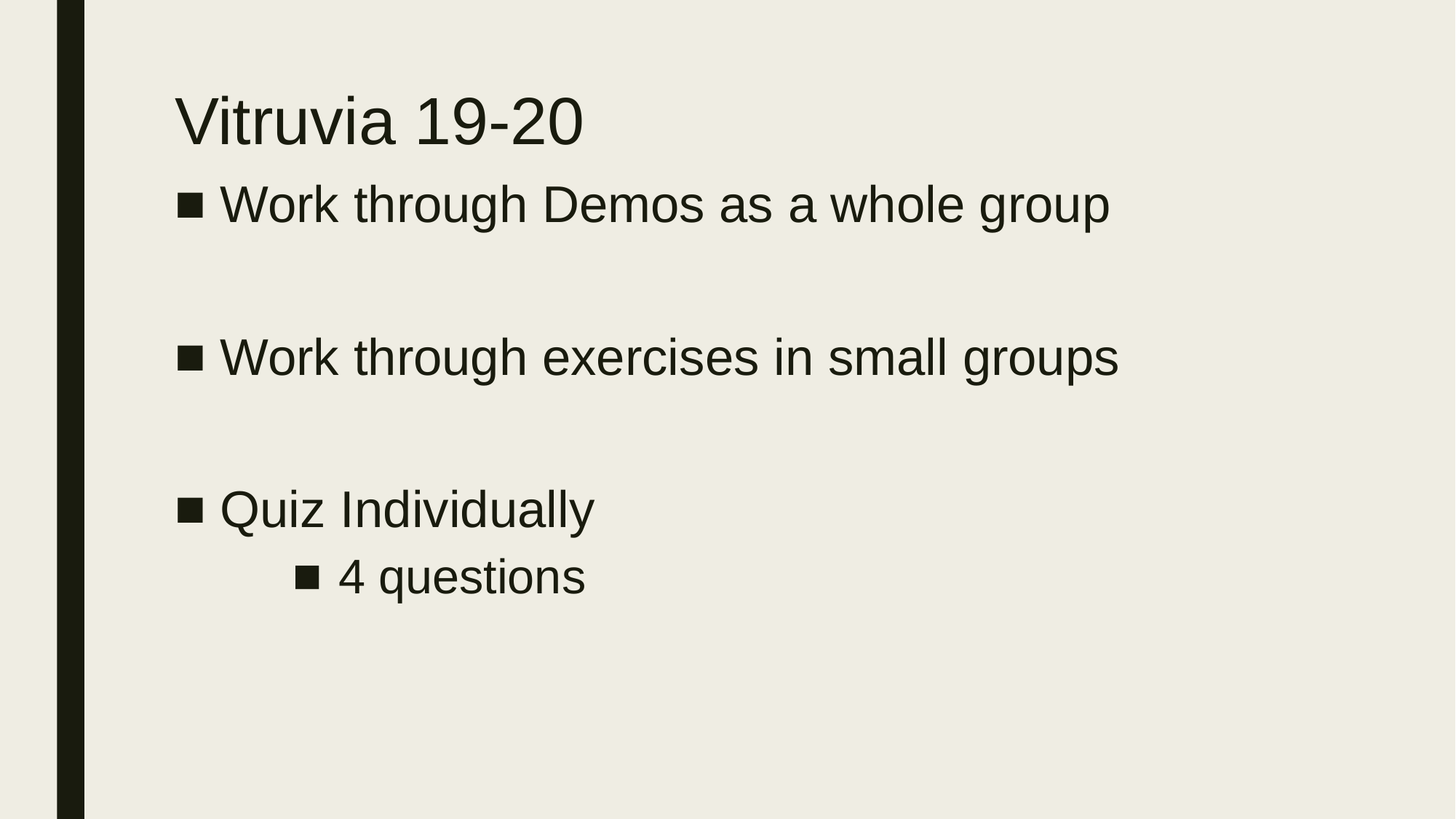

# Vitruvia 19-20
Work through Demos as a whole group

Work through exercises in small groups

Quiz Individually
4 questions